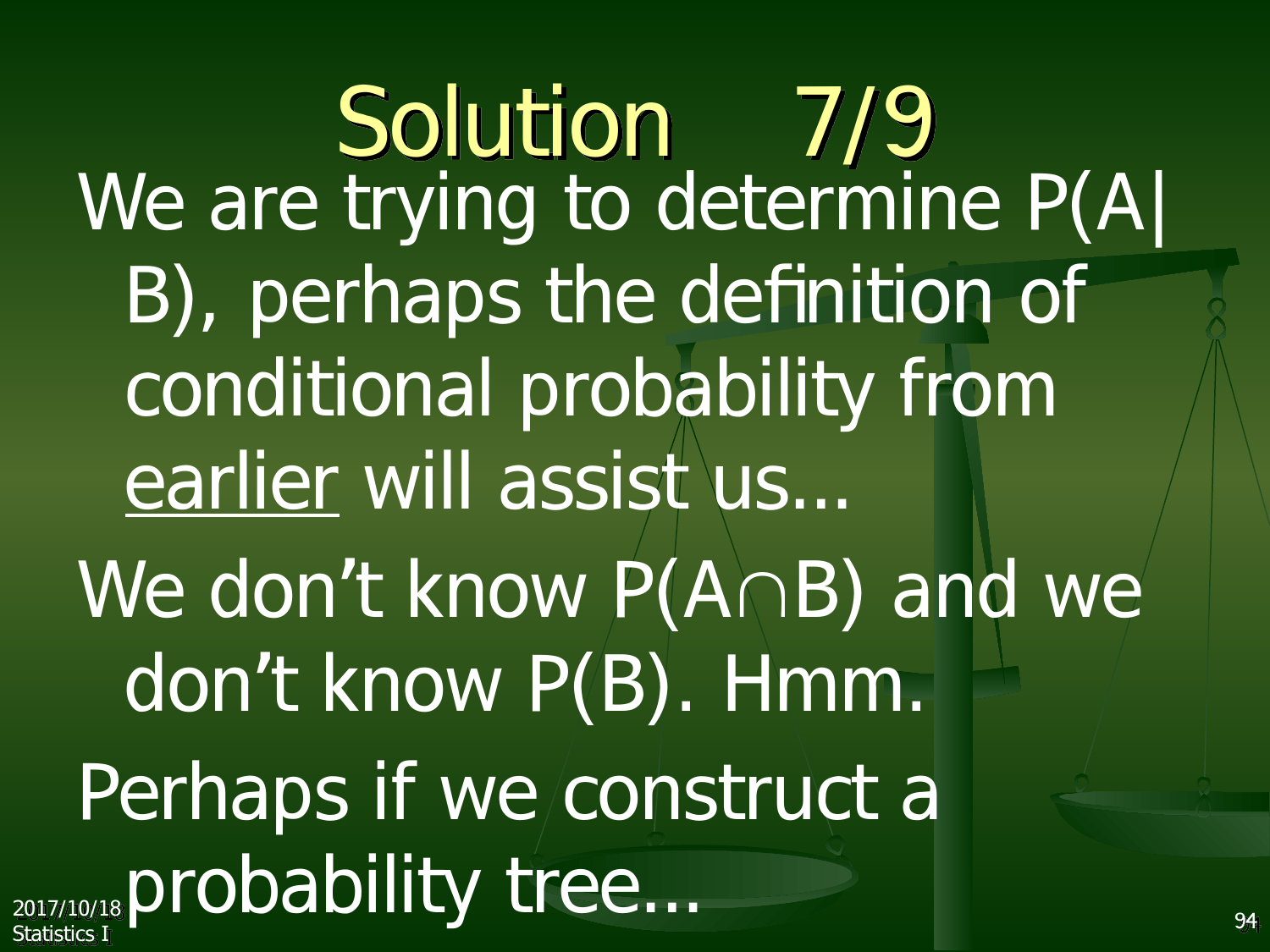

# Solution    7/9
We are trying to determine P(A|B), perhaps the definition of conditional probability from earlier will assist us…
We don’t know P(A∩B) and we don’t know P(B). Hmm.
Perhaps if we construct a probability tree…
2017/10/18
Statistics I
94